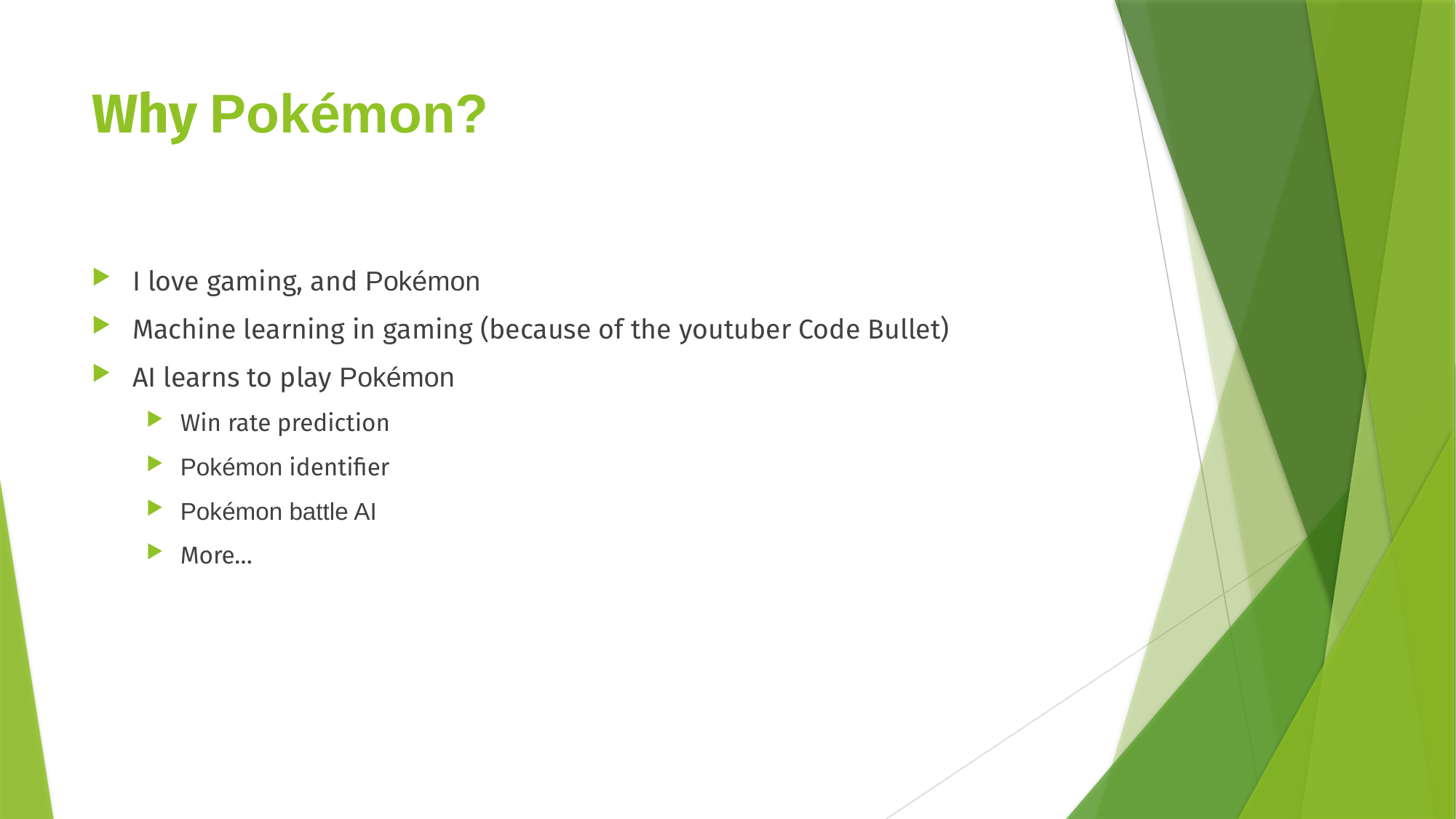

# Why Pokémon?
I love gaming, and Pokémon
Machine learning in gaming (because of the youtuber Code Bullet)
AI learns to play Pokémon
Win rate prediction
Pokémon identifier
Pokémon battle AI
More…